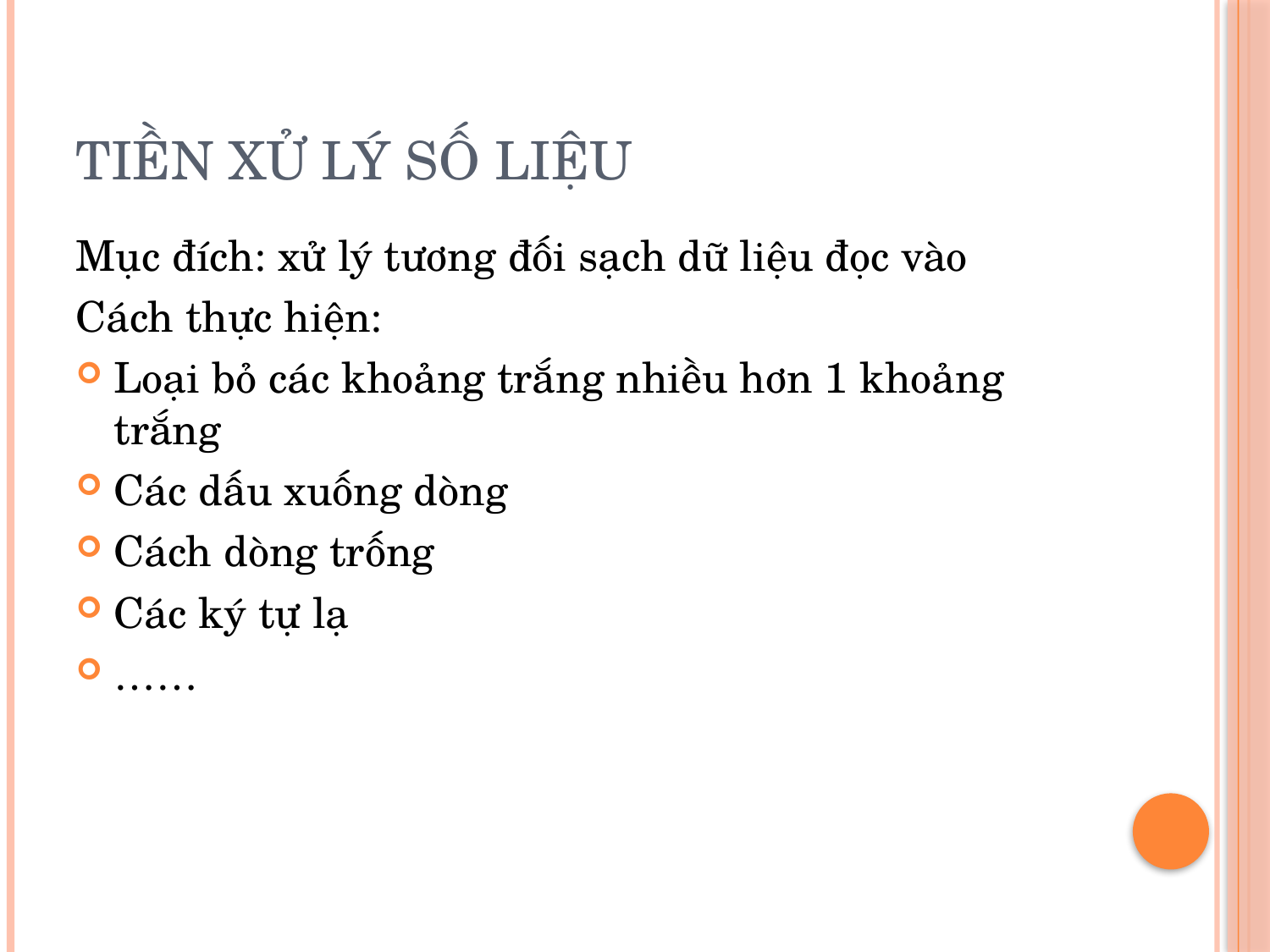

# Tiền xử lý số liệu
Mục đích: xử lý tương đối sạch dữ liệu đọc vào
Cách thực hiện:
Loại bỏ các khoảng trắng nhiều hơn 1 khoảng trắng
Các dấu xuống dòng
Cách dòng trống
Các ký tự lạ
……